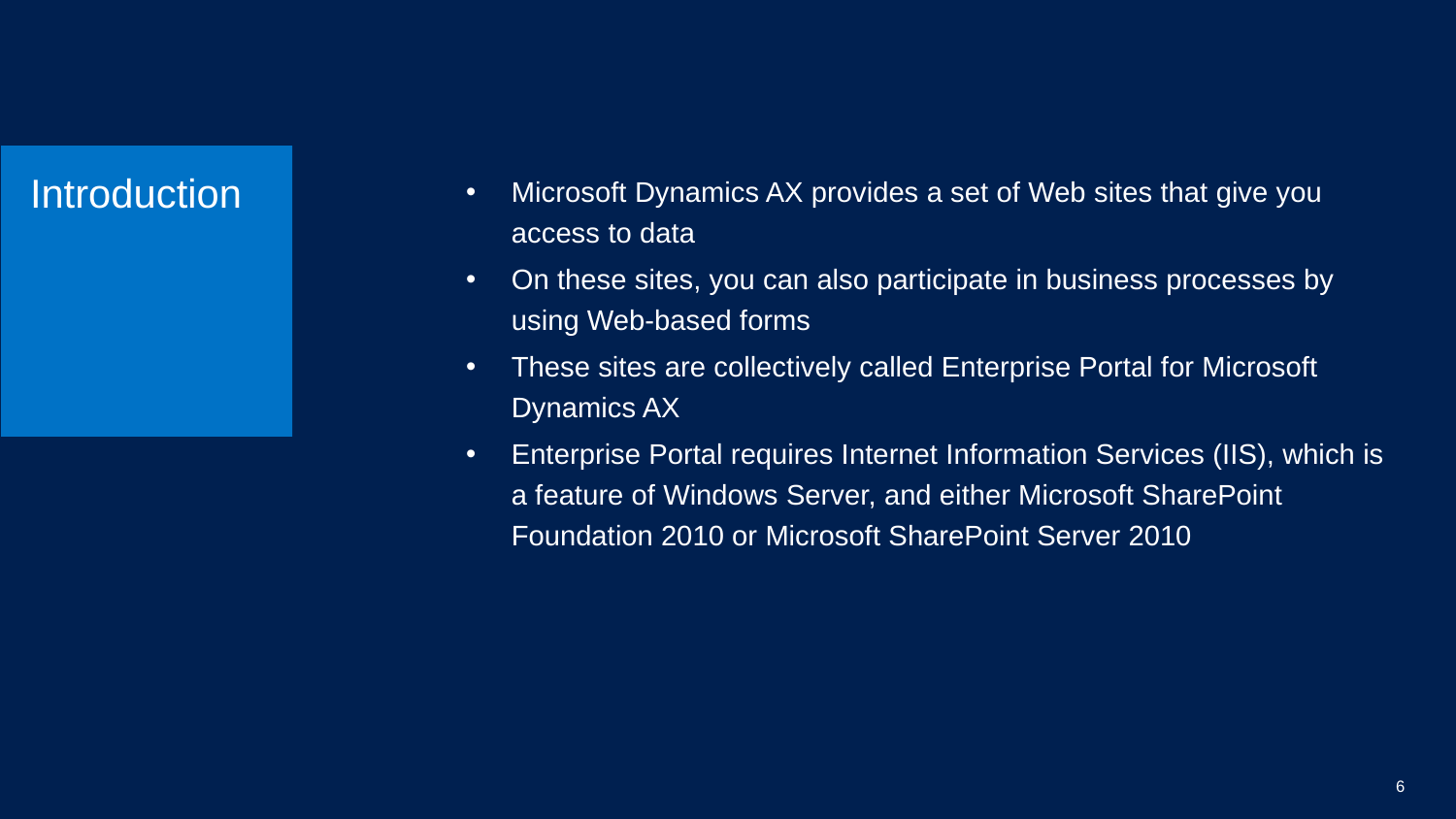

# Introduction
Microsoft Dynamics AX provides a set of Web sites that give you access to data
On these sites, you can also participate in business processes by using Web-based forms
These sites are collectively called Enterprise Portal for Microsoft Dynamics AX
Enterprise Portal requires Internet Information Services (IIS), which is a feature of Windows Server, and either Microsoft SharePoint Foundation 2010 or Microsoft SharePoint Server 2010
6